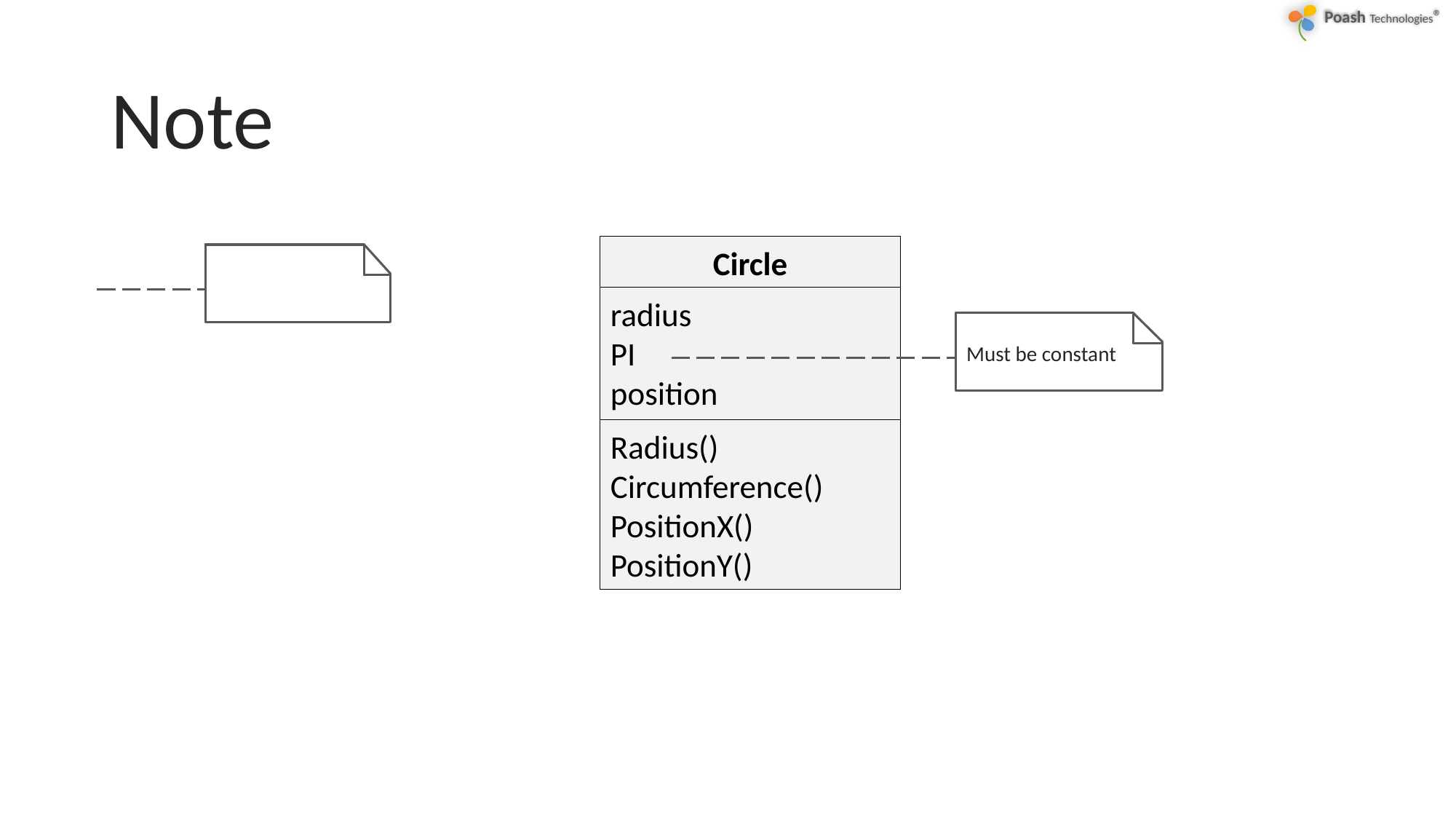

# Note
Circle

radius
PI
position

Must be constant
Radius()
Circumference()
PositionX()
PositionY()